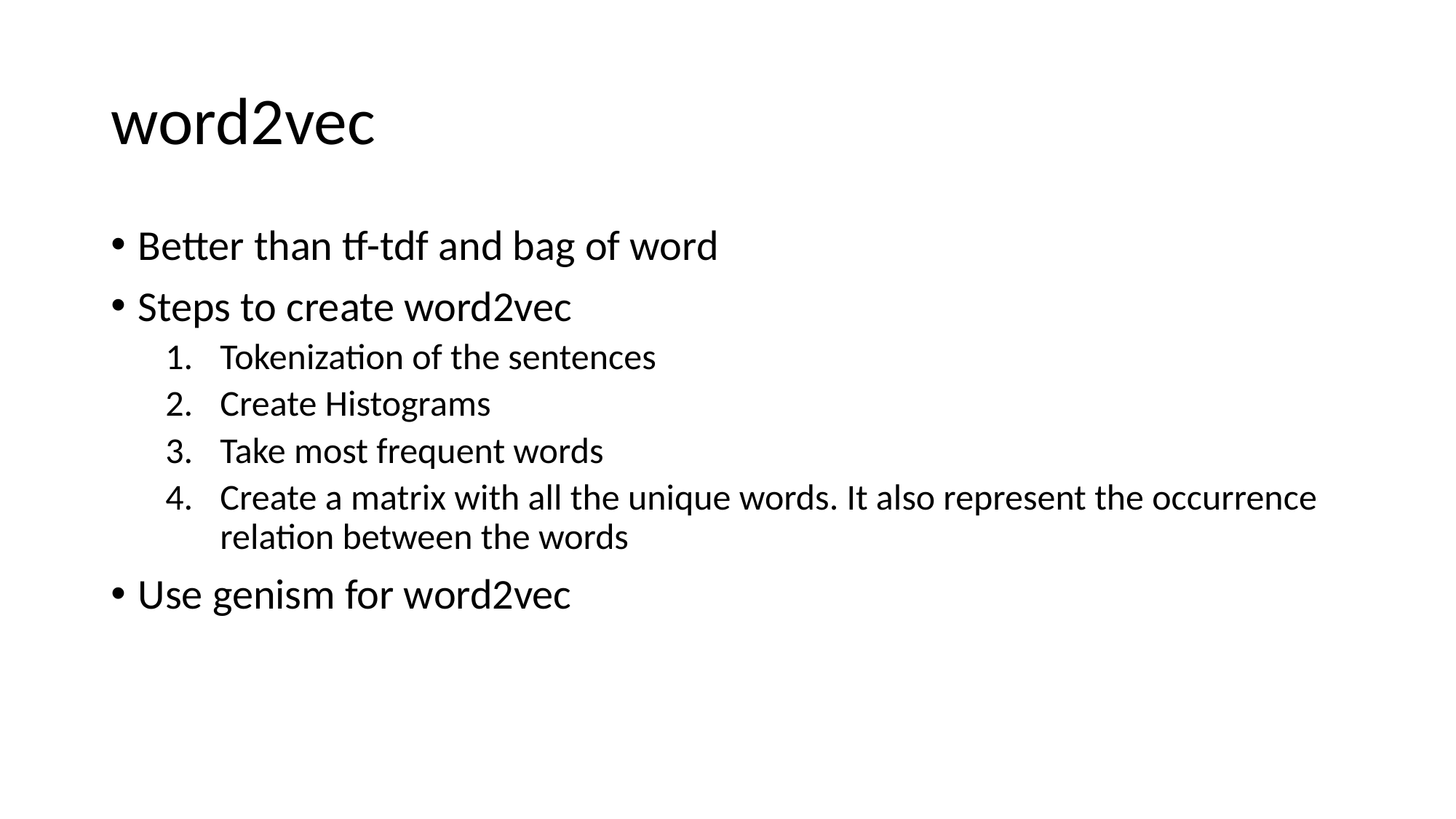

# word2vec
Better than tf-tdf and bag of word
Steps to create word2vec
Tokenization of the sentences
Create Histograms
Take most frequent words
Create a matrix with all the unique words. It also represent the occurrence relation between the words
Use genism for word2vec